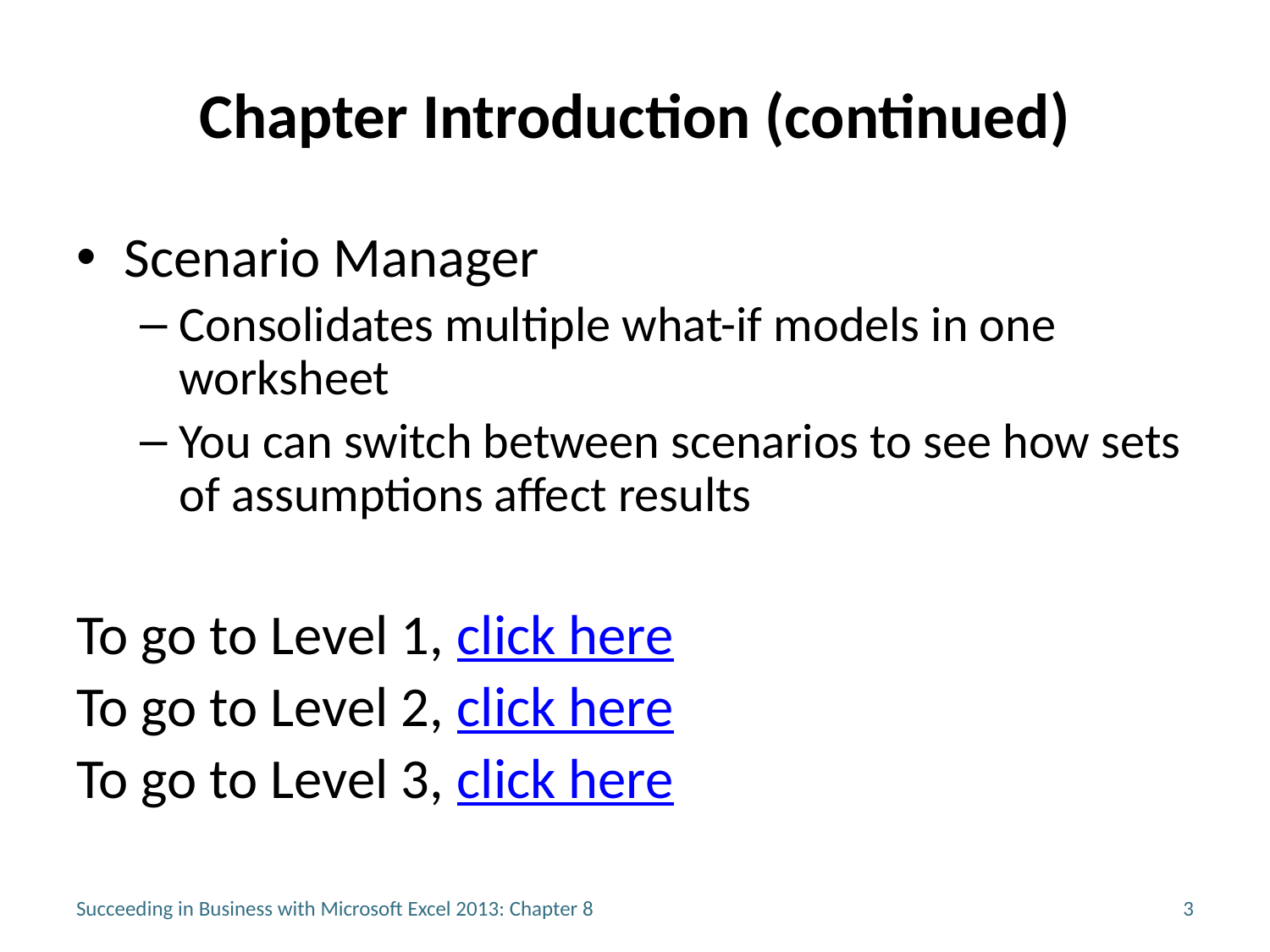

# Chapter Introduction (continued)
Scenario Manager
Consolidates multiple what-if models in one worksheet
You can switch between scenarios to see how sets of assumptions affect results

To go to Level 1, click here
To go to Level 2, click here
To go to Level 3, click here
Succeeding in Business with Microsoft Excel 2013: Chapter 8
3